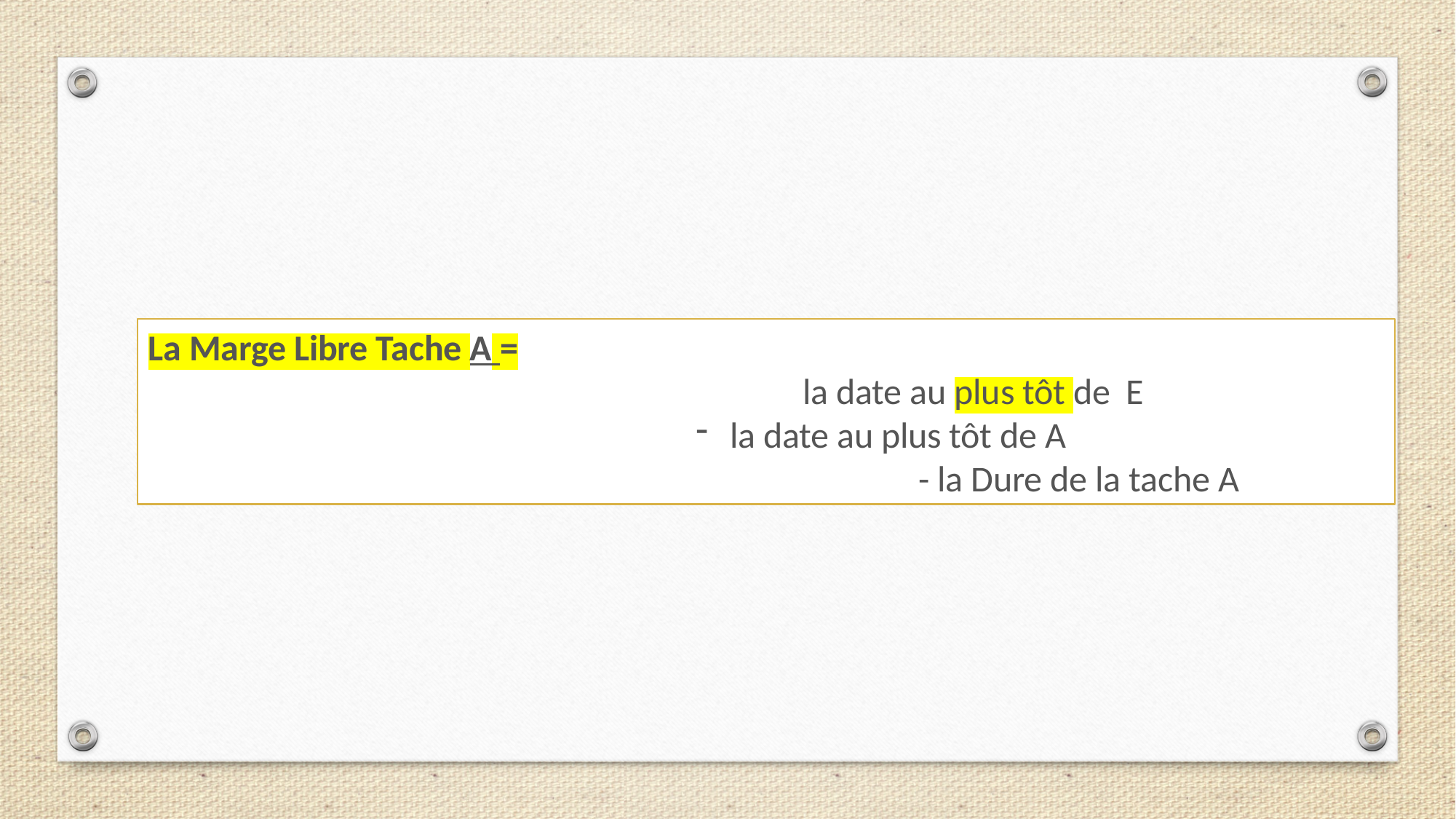

La Marge Libre Tache A =
						la date au plus tôt de  E
la date au plus tôt de A
	- la Dure de la tache A